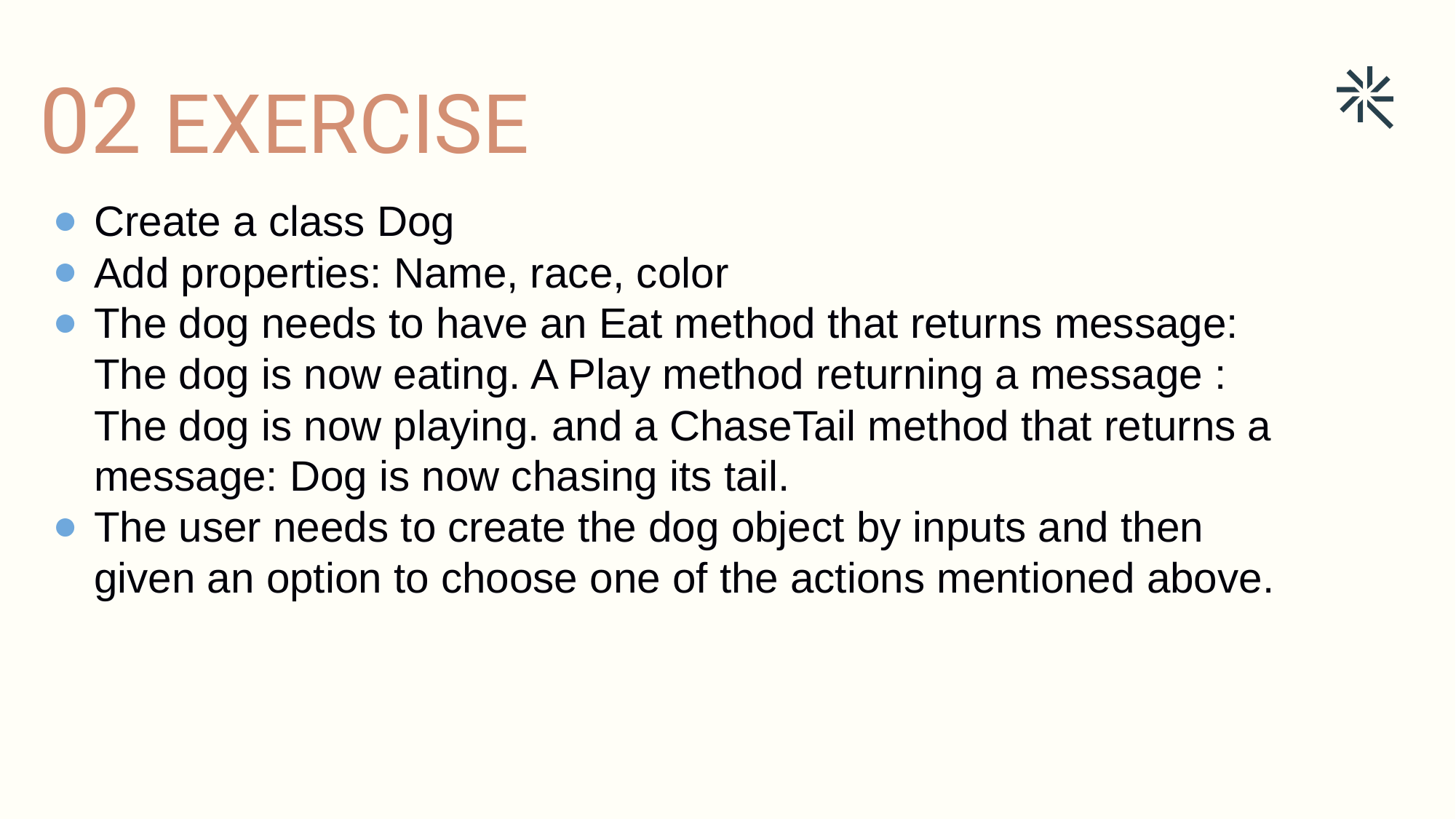

02 EXERCISE
Create a class Dog
Add properties: Name, race, color
The dog needs to have an Eat method that returns message: The dog is now eating. A Play method returning a message : The dog is now playing. and a ChaseTail method that returns a message: Dog is now chasing its tail.
The user needs to create the dog object by inputs and then given an option to choose one of the actions mentioned above.